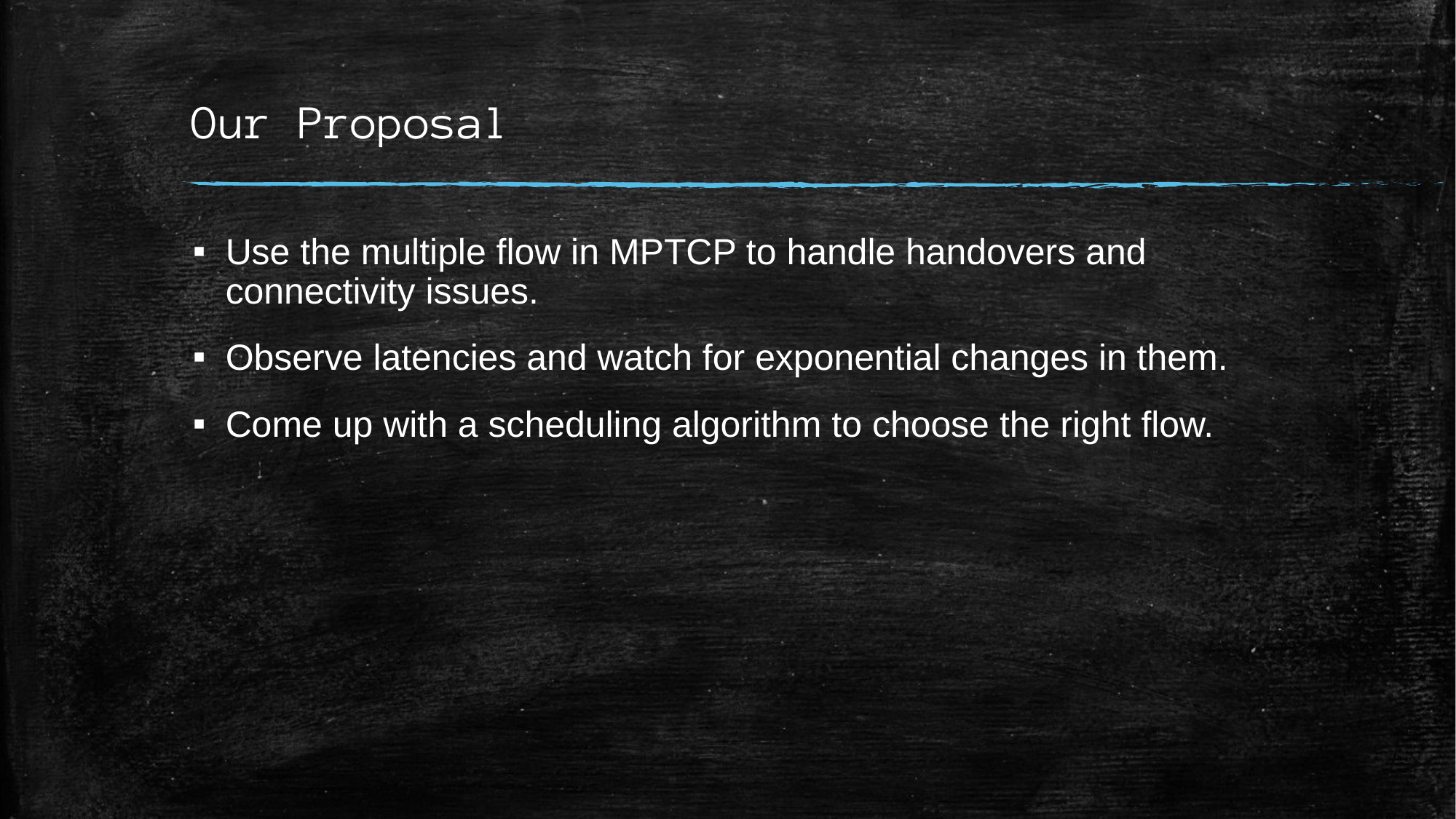

# Our Proposal
Use the multiple flow in MPTCP to handle handovers and connectivity issues.
Observe latencies and watch for exponential changes in them.
Come up with a scheduling algorithm to choose the right flow.